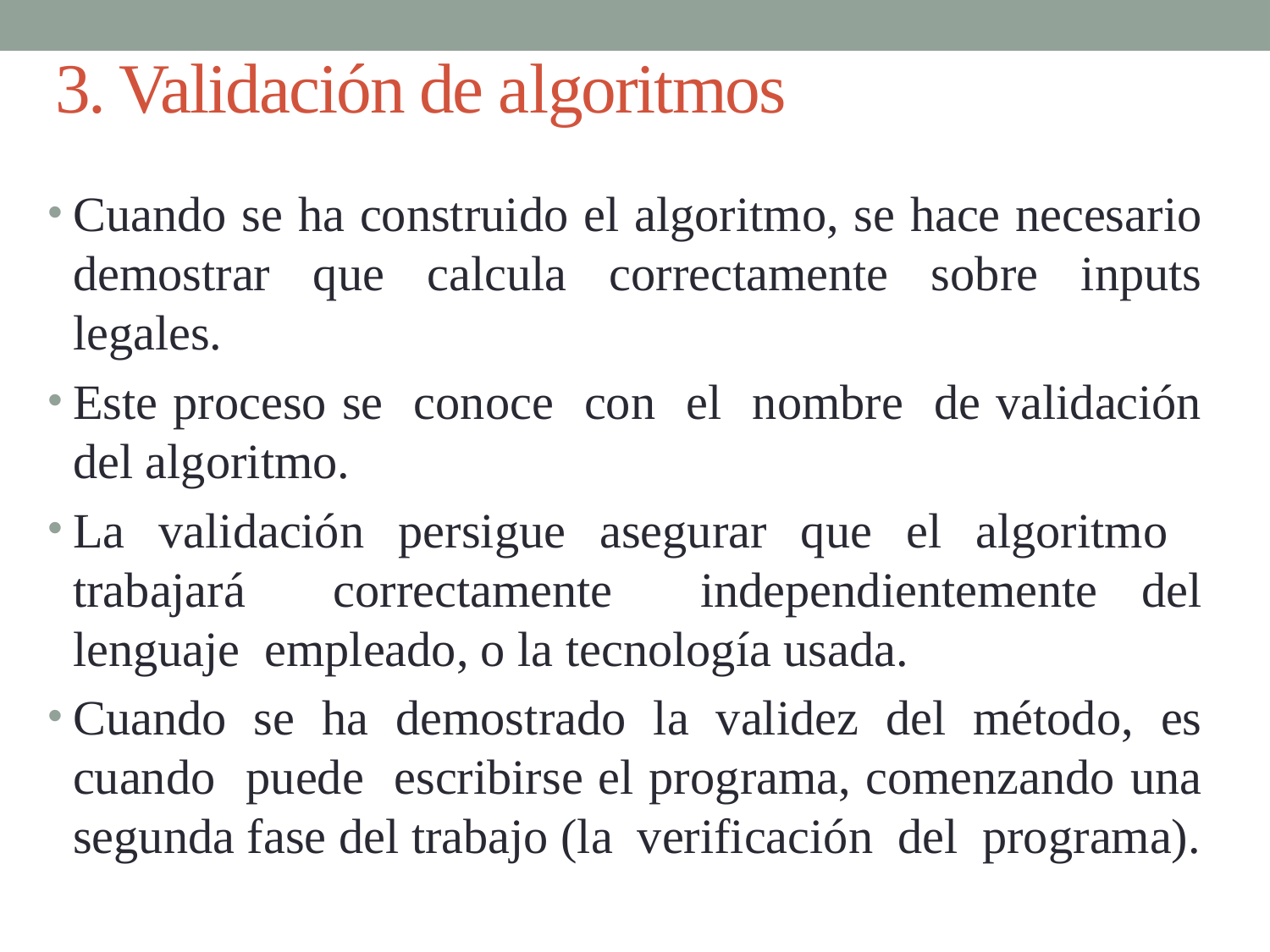

# 3. Validación de algoritmos
Cuando se ha construido el algoritmo, se hace necesario demostrar que calcula correctamente sobre inputs legales.
Este proceso se  conoce  con  el  nombre  de validación del algoritmo.
La validación persigue asegurar que el algoritmo  trabajará  correctamente  independientemente del lenguaje  empleado, o la tecnología usada.
Cuando se ha demostrado la validez del método, es cuando  puede  escribirse el programa, comenzando una segunda fase del trabajo (la  verificación  del  programa).